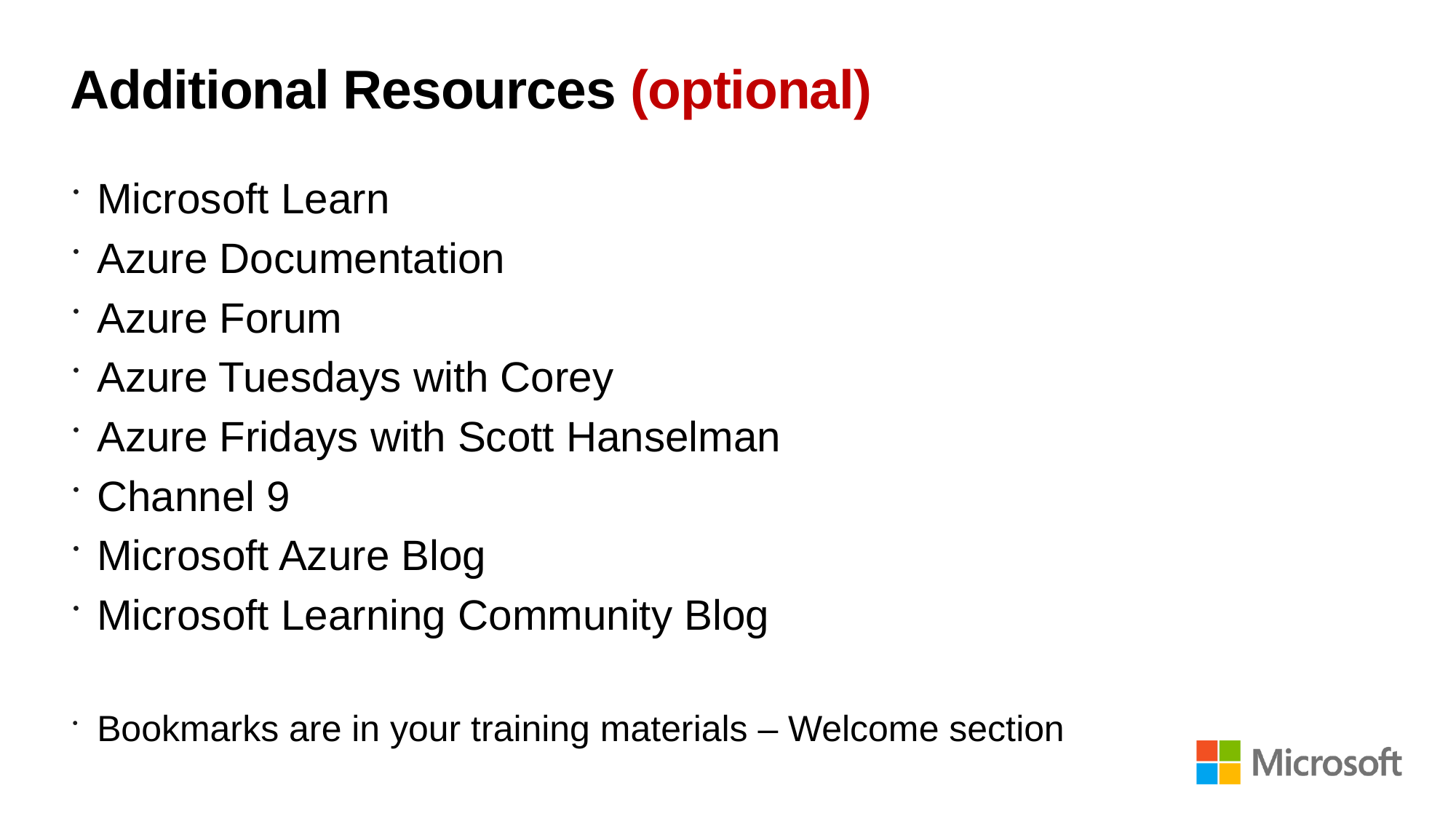

# Additional Resources (optional)
Microsoft Learn
Azure Documentation
Azure Forum
Azure Tuesdays with Corey
Azure Fridays with Scott Hanselman
Channel 9
Microsoft Azure Blog
Microsoft Learning Community Blog

Bookmarks are in your training materials – Welcome section